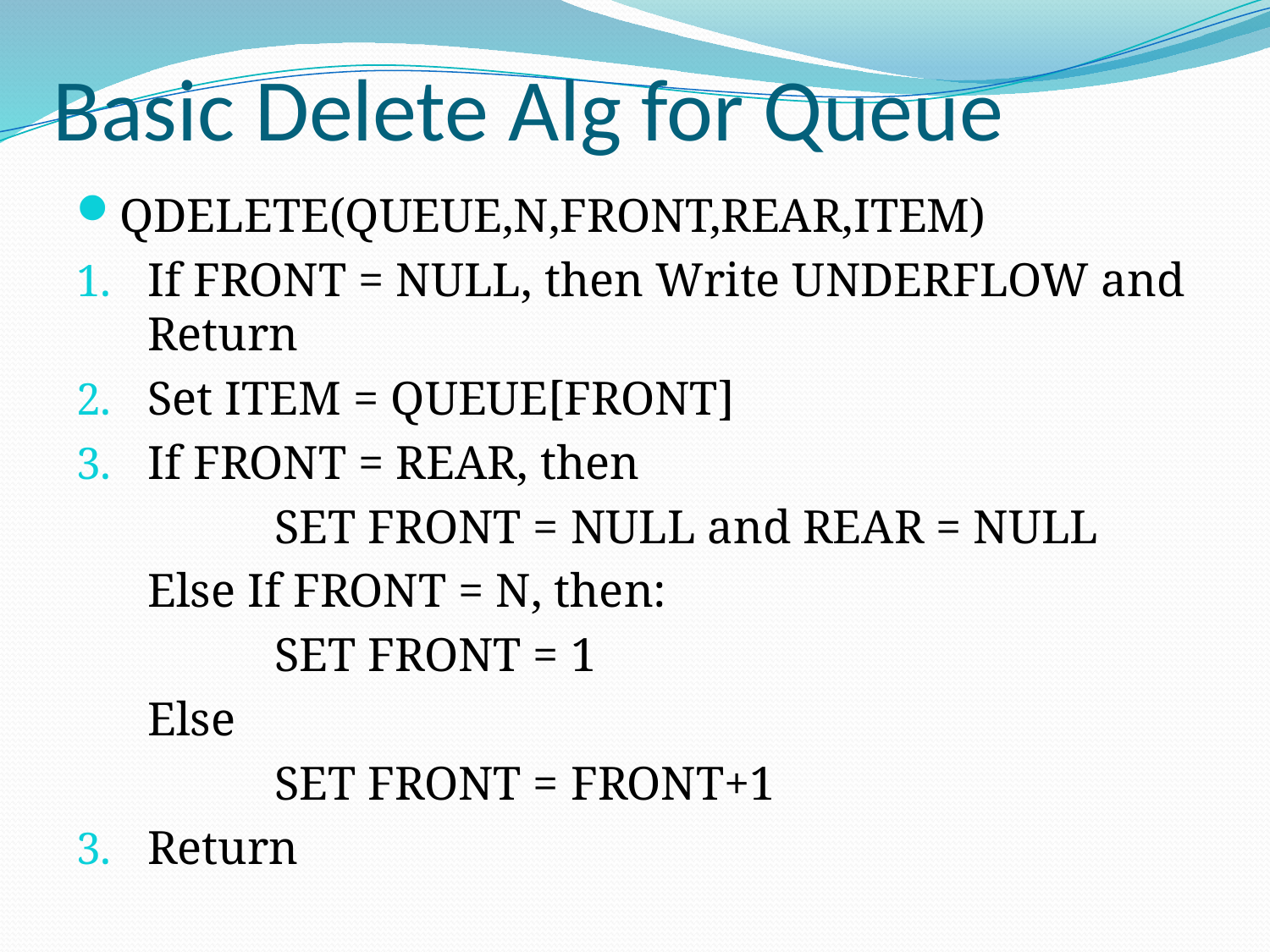

# Basic Delete Alg for Queue
QDELETE(QUEUE,N,FRONT,REAR,ITEM)
If FRONT = NULL, then Write UNDERFLOW and Return
Set ITEM = QUEUE[FRONT]
If FRONT = REAR, then
		SET FRONT = NULL and REAR = NULL
	Else If FRONT = N, then:
		SET FRONT = 1
	Else
		SET FRONT = FRONT+1
Return